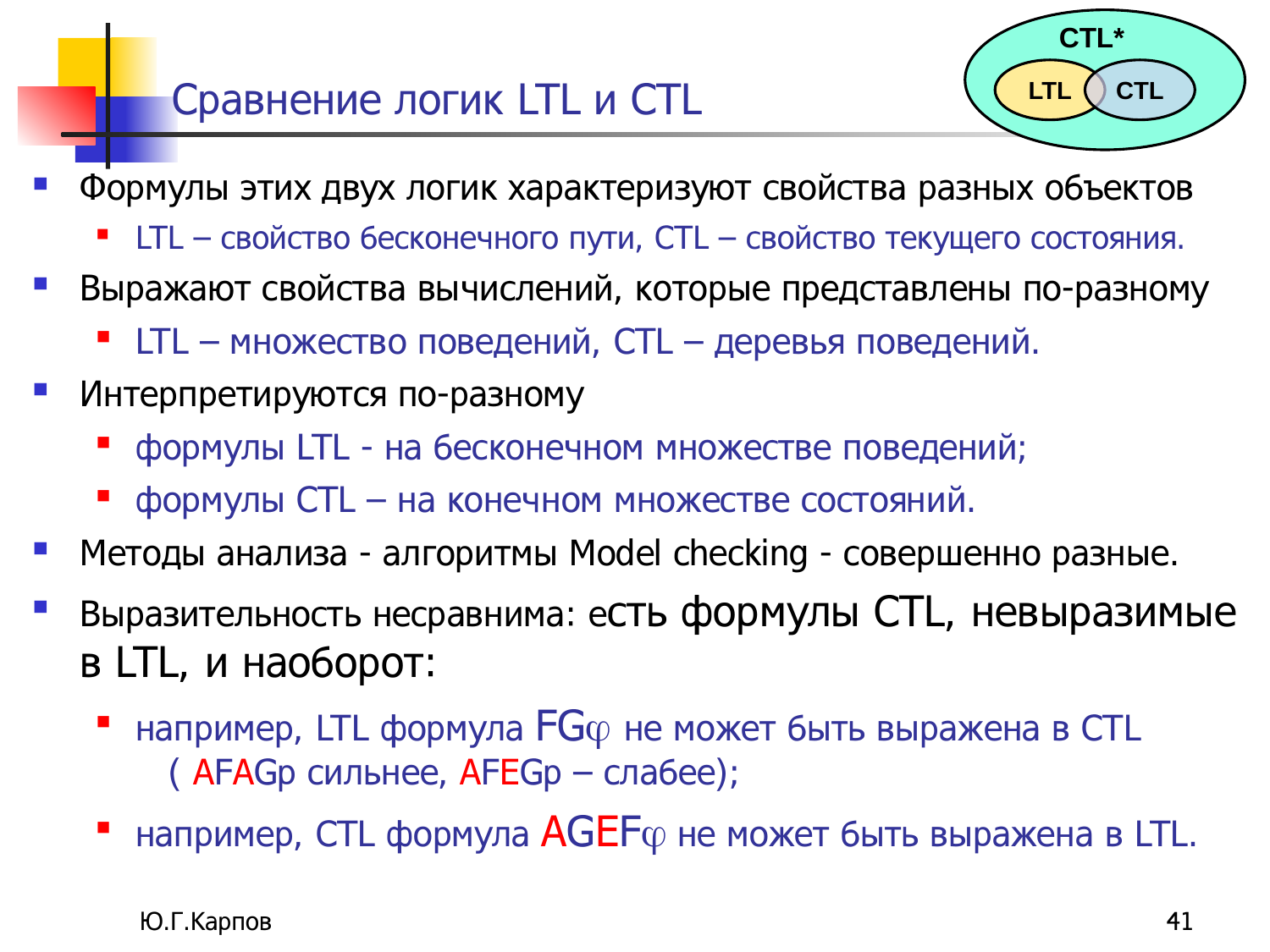

CTL*

LTL

CTL
# Сравнение логик LTL и CTL
Формулы этих двух логик характеризуют свойства разных объектов
LTL – свойство бесконечного пути, СTL – свойство текущего состояния.
Выражают свойства вычислений, которые представлены по-разному
LTL – множество поведений, CTL – деревья поведений.
Интерпретируются по-разному
формулы LTL - на бесконечном множестве поведений;
формулы CTL – на конечном множестве состояний.
Методы анализа - алгоритмы Мodel checking - совершенно разные.
Выразительность несравнима: есть формулы CTL, невыразимые в LTL, и наоборот:
например, LTL формула FGϕ не может быть выражена в CTL
   ( AFAGp сильнее, AFEGp – слабее);
например, CTL формула AGEFϕ не может быть выражена в LTL.
Ю.Г.Карпов
41